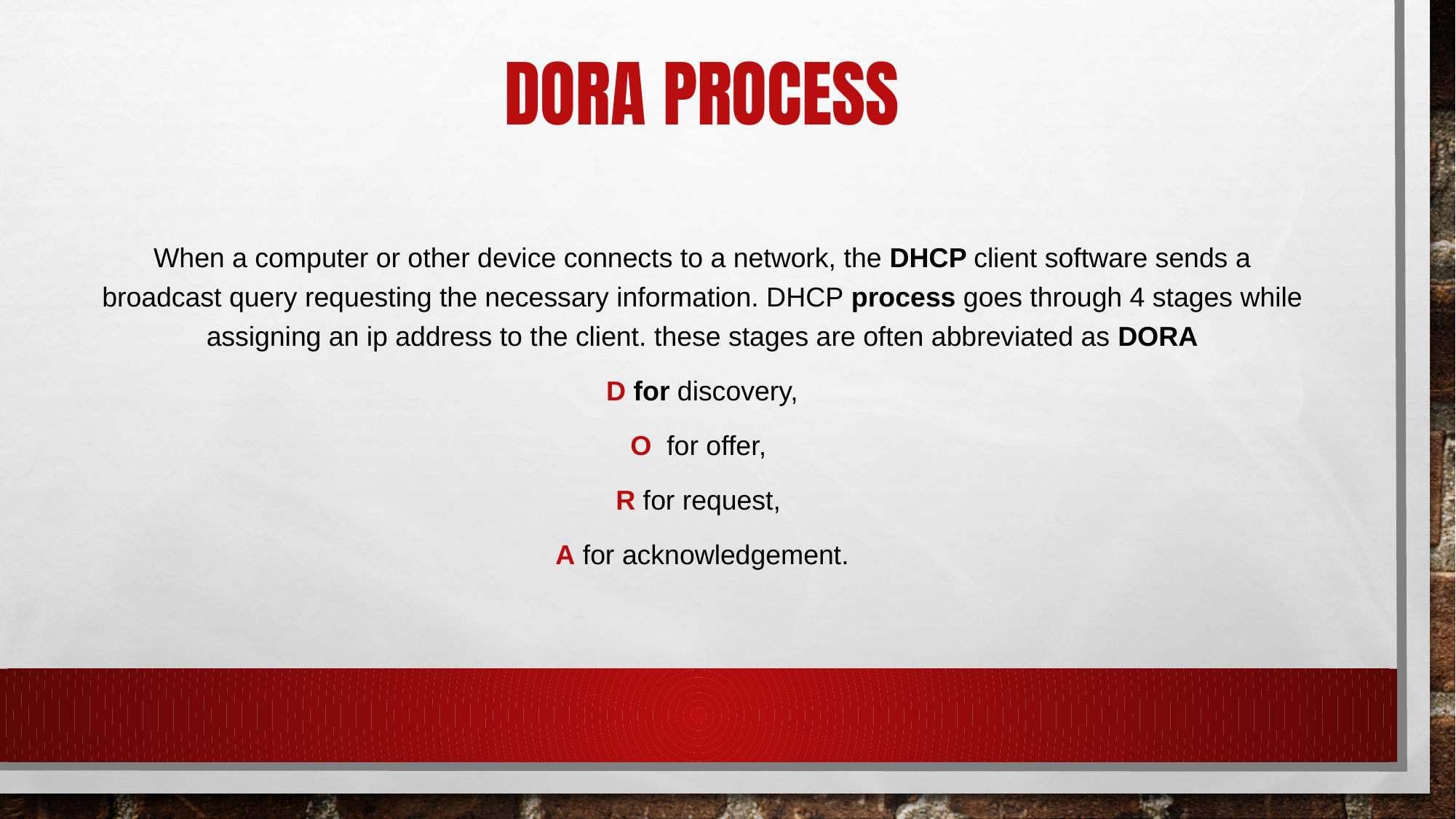

# DORA PROCESS
When a computer or other device connects to a network, the DHCP client software sends a broadcast query requesting the necessary information. DHCP process goes through 4 stages while assigning an ip address to the client. these stages are often abbreviated as DORA
D for discovery,
O  for offer,
R for request,
A for acknowledgement.